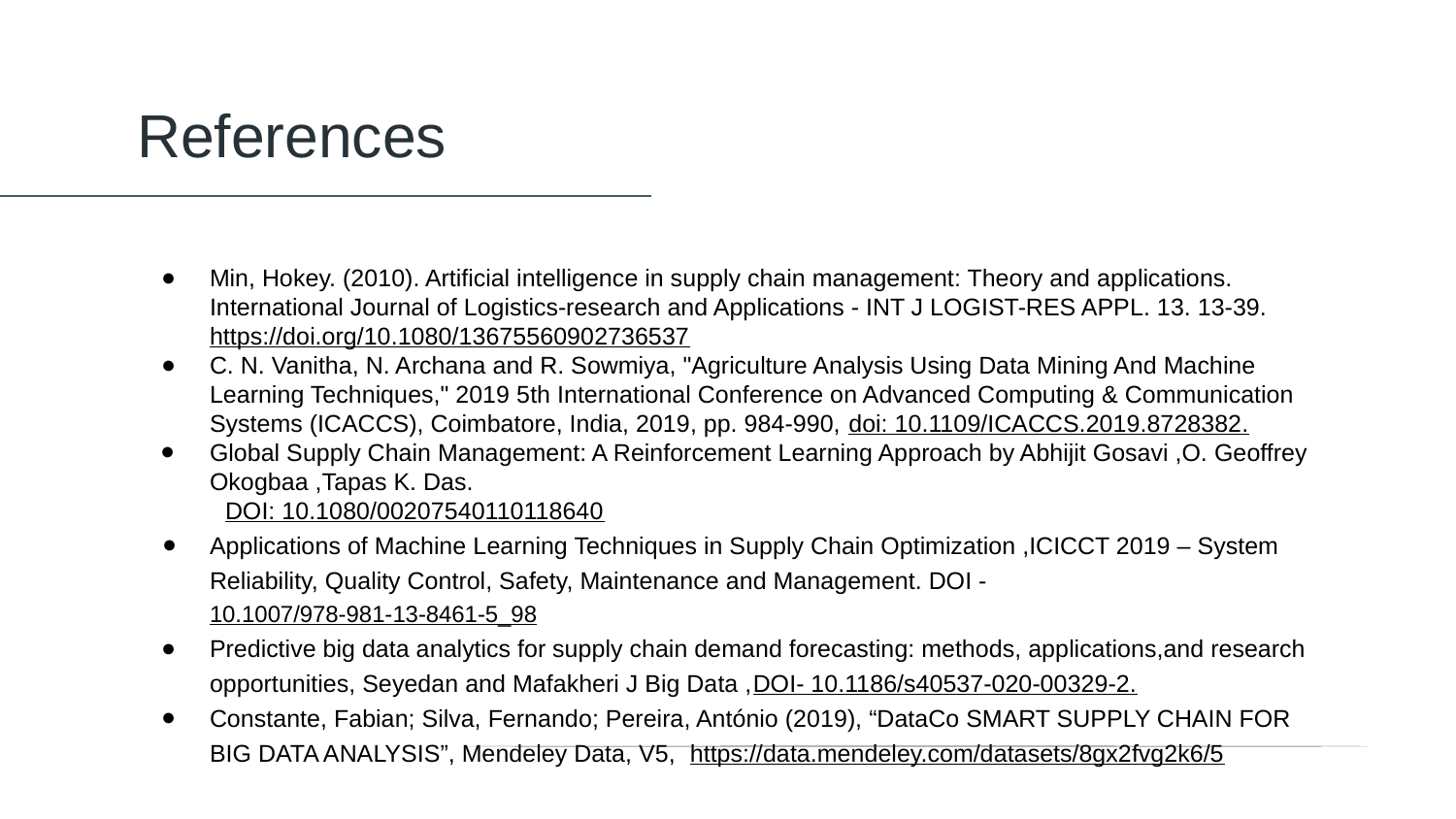

# References
Min, Hokey. (2010). Artificial intelligence in supply chain management: Theory and applications. International Journal of Logistics-research and Applications - INT J LOGIST-RES APPL. 13. 13-39.
https://doi.org/10.1080/13675560902736537
C. N. Vanitha, N. Archana and R. Sowmiya, "Agriculture Analysis Using Data Mining And Machine Learning Techniques," 2019 5th International Conference on Advanced Computing & Communication Systems (ICACCS), Coimbatore, India, 2019, pp. 984-990, doi: 10.1109/ICACCS.2019.8728382.
Global Supply Chain Management: A Reinforcement Learning Approach by Abhijit Gosavi ,O. Geoffrey Okogbaa ,Tapas K. Das.
             DOI: 10.1080/00207540110118640
Applications of Machine Learning Techniques in Supply Chain Optimization ,ICICCT 2019 – System Reliability, Quality Control, Safety, Maintenance and Management. DOI - 10.1007/978-981-13-8461-5_98
Predictive big data analytics for supply chain demand forecasting: methods, applications,and research opportunities, Seyedan and Mafakheri J Big Data ,DOI- 10.1186/s40537-020-00329-2.
Constante, Fabian; Silva, Fernando; Pereira, António (2019), “DataCo SMART SUPPLY CHAIN FOR BIG DATA ANALYSIS”, Mendeley Data, V5,  https://data.mendeley.com/datasets/8gx2fvg2k6/5